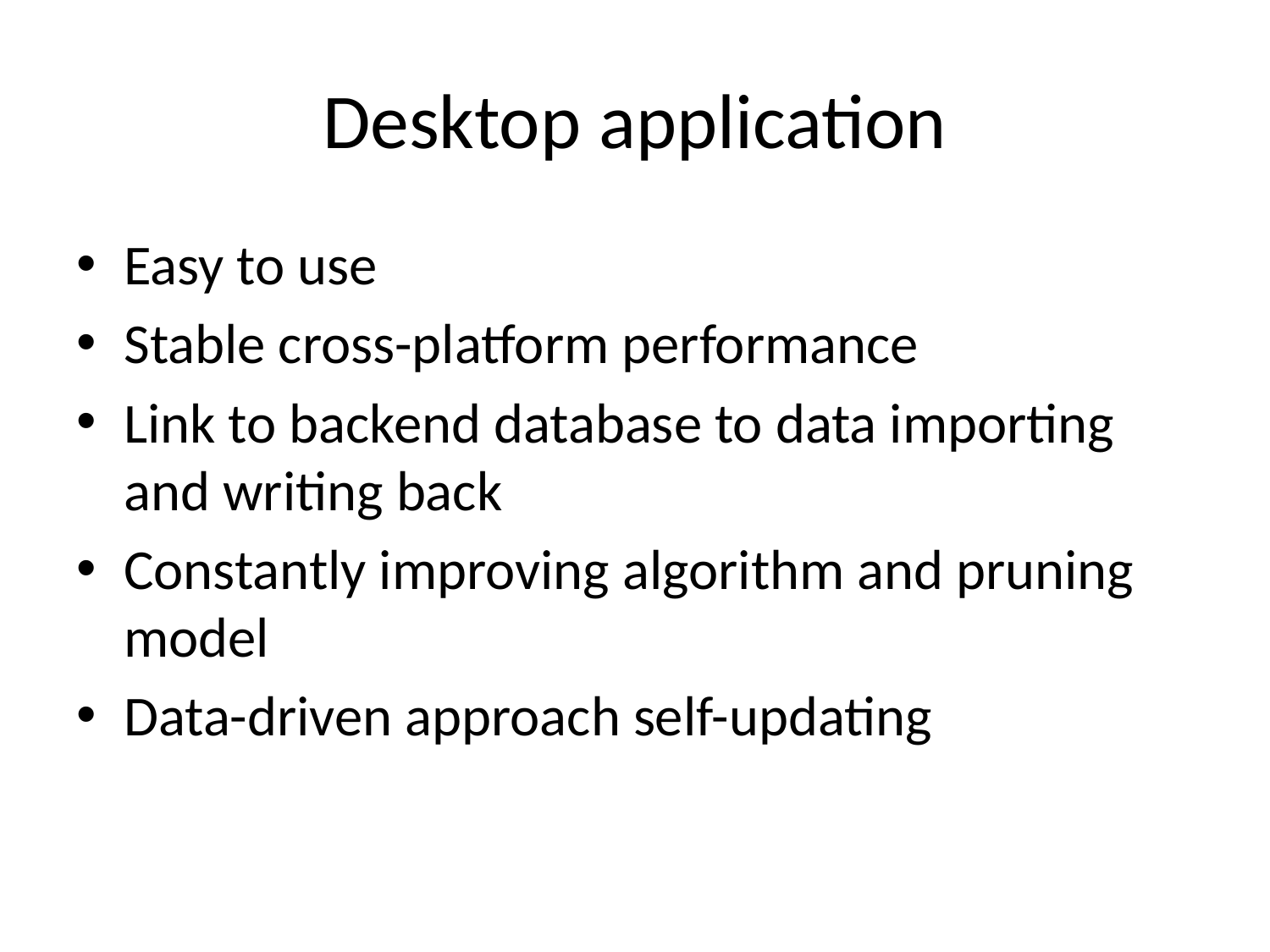

# Desktop application
Easy to use
Stable cross-platform performance
Link to backend database to data importing and writing back
Constantly improving algorithm and pruning model
Data-driven approach self-updating